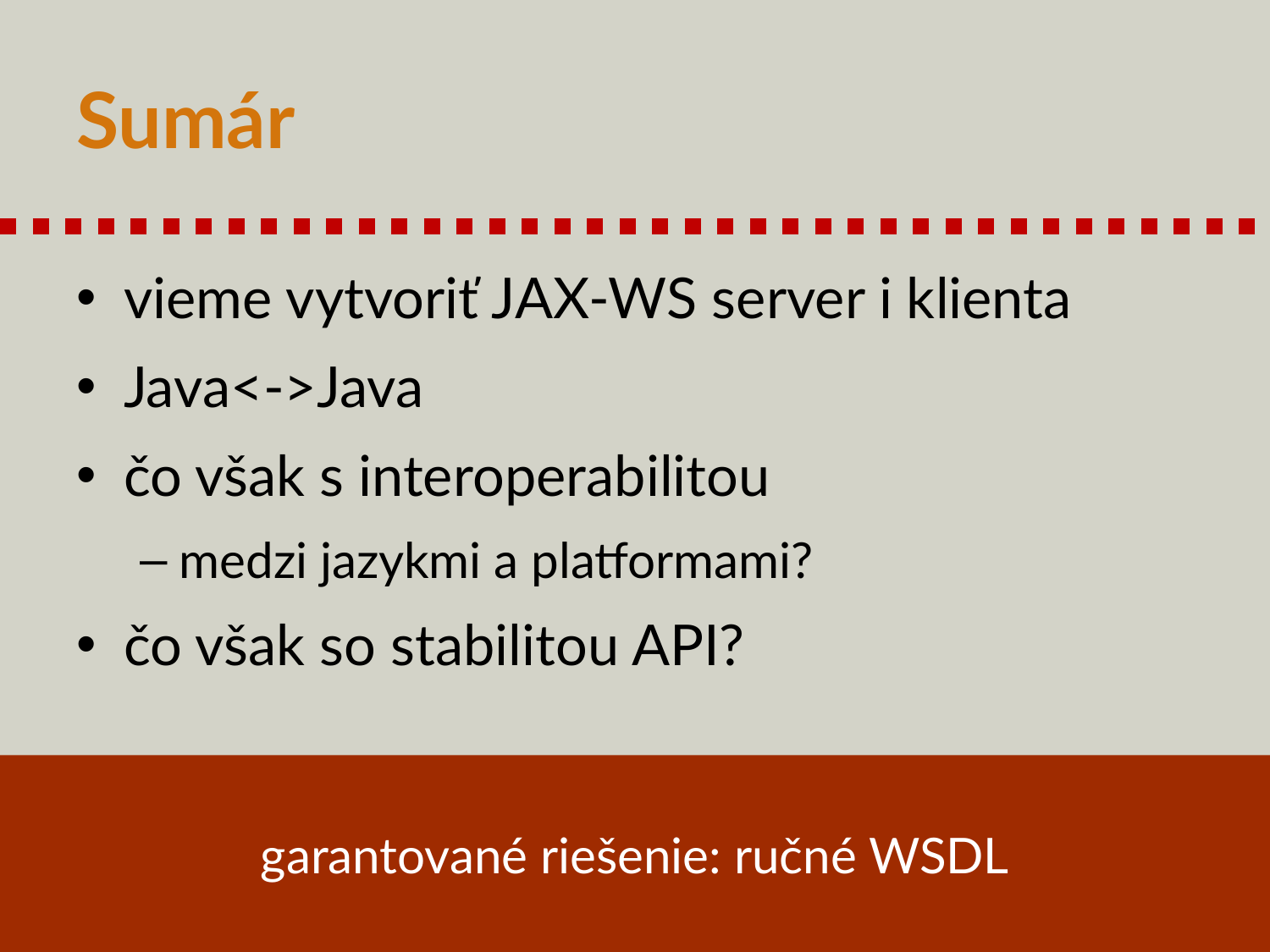

# Sumár
vieme vytvoriť JAX-WS server i klienta
Java<->Java
čo však s interoperabilitou
medzi jazykmi a platformami?
čo však so stabilitou API?
garantované riešenie: ručné WSDL